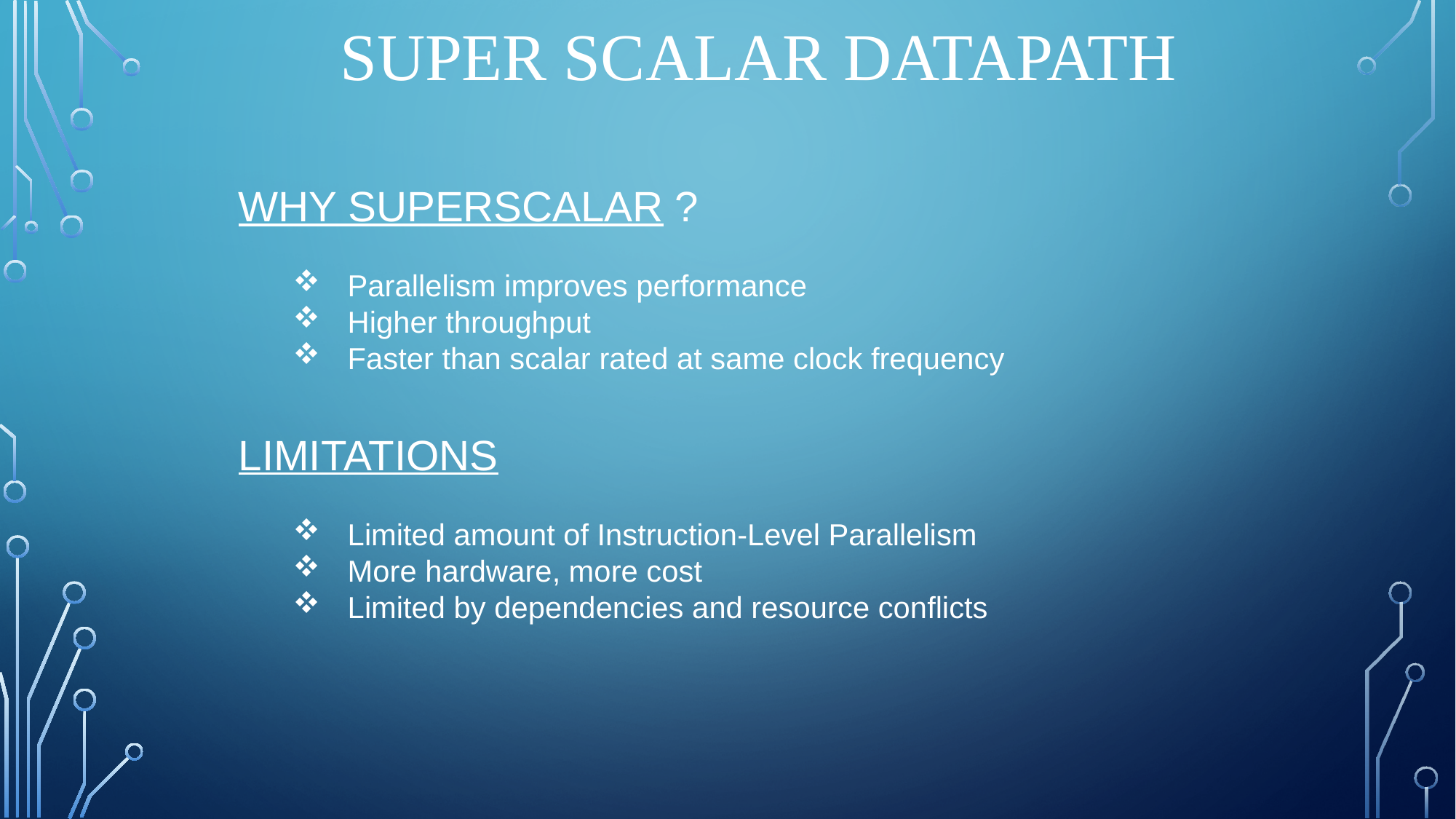

SUPER SCALAR DATAPATH
WHY SUPERSCALAR ?

Parallelism improves performance
Higher throughput
Faster than scalar rated at same clock frequency

LIMITATIONS

Limited amount of Instruction-Level Parallelism
More hardware, more cost
Limited by dependencies and resource conflicts